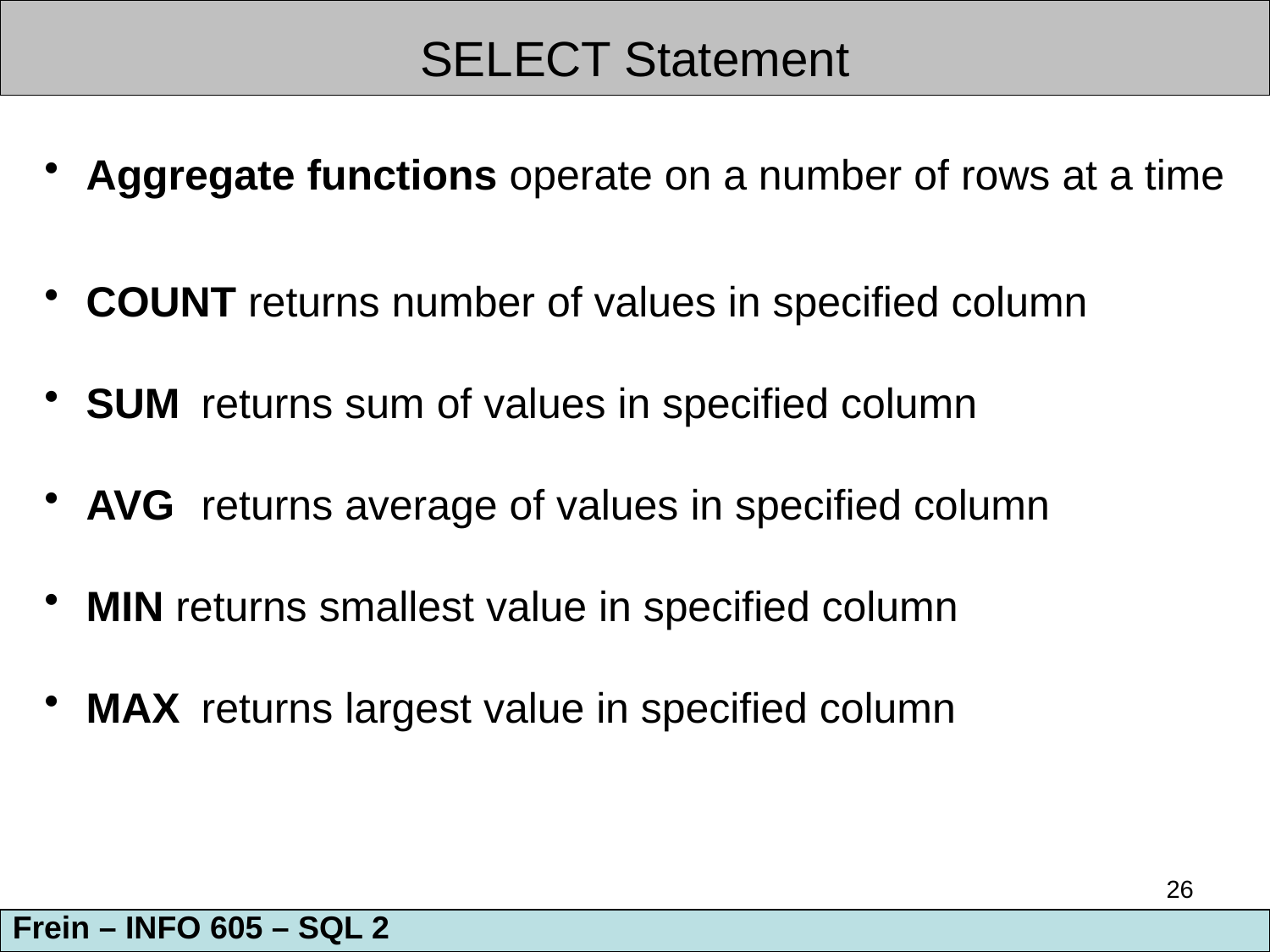

SELECT Statement

 Aggregate functions operate on a number of rows at a time

 COUNT returns number of values in specified column

 SUM	returns sum of values in specified column

 AVG	returns average of values in specified column

 MIN returns smallest value in specified column

 MAX	returns largest value in specified column

26
Frein – INFO 605 – SQL 2